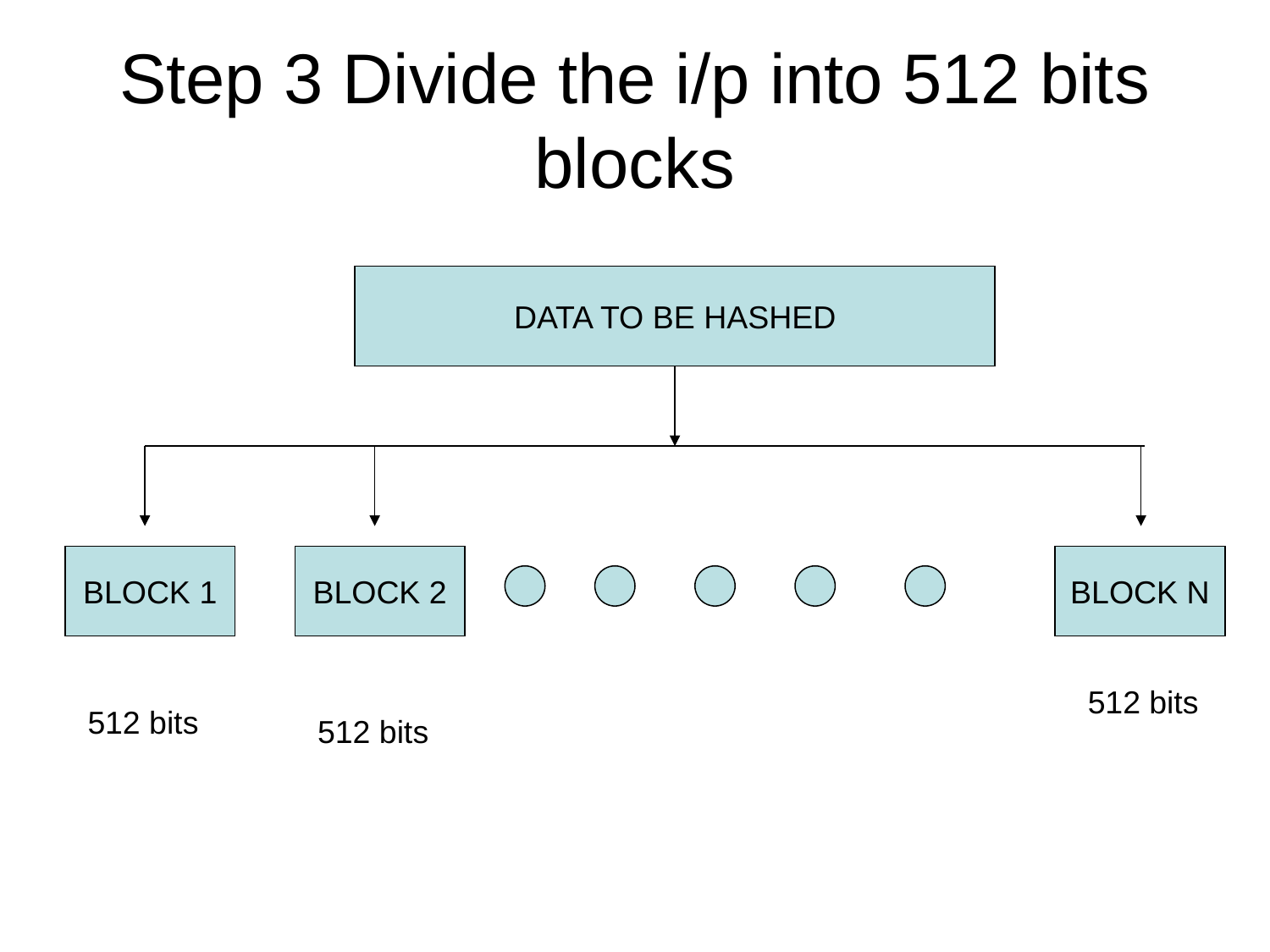

# Step 3 Divide the i/p into 512 bits blocks
DATA TO BE HASHED
BLOCK 1
BLOCK 2
BLOCK N

512 bits
512 bits
512 bits